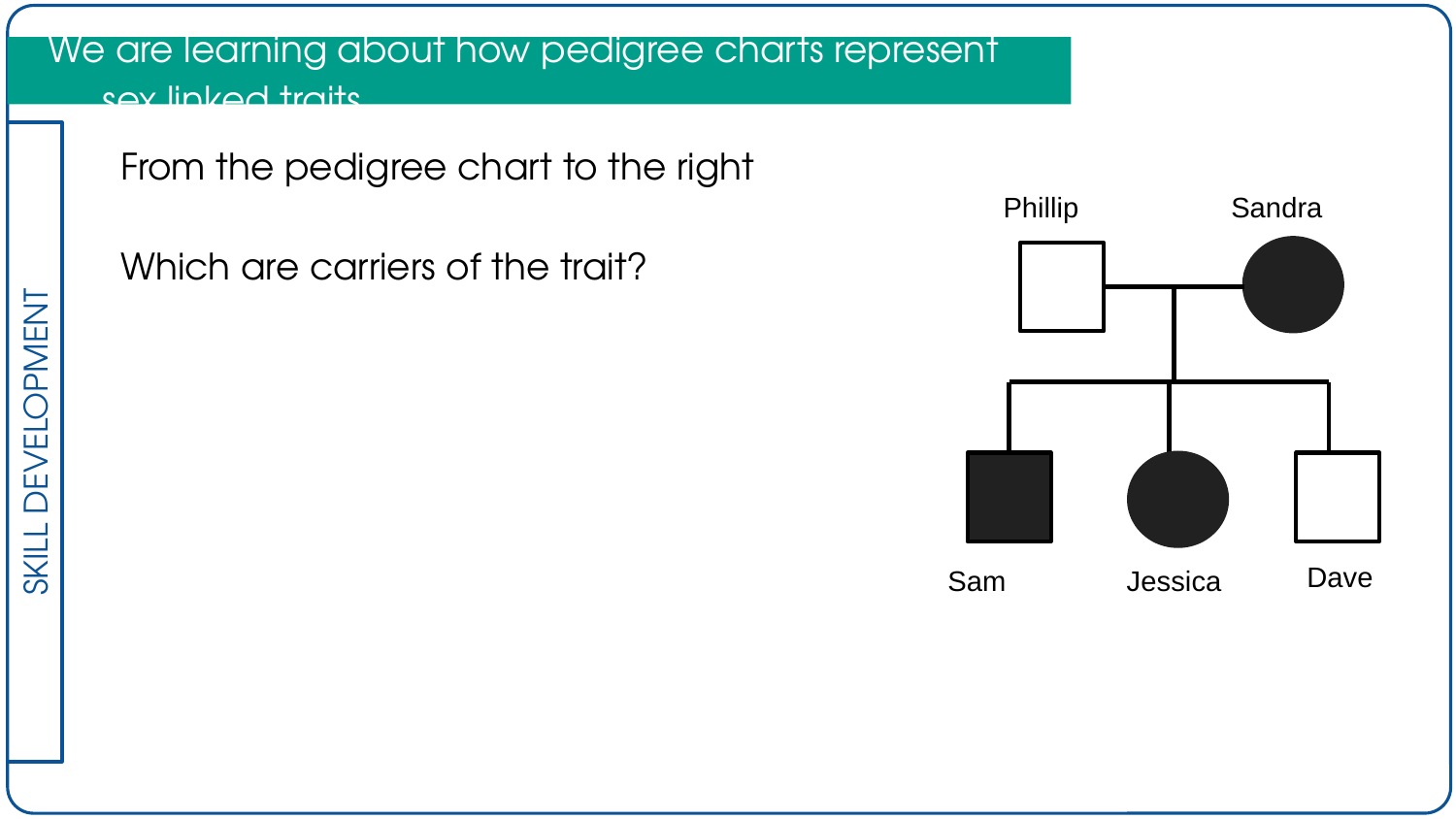

We are learning about how pedigree charts represent sex linked traits
From the pedigree chart to the right

Which are carriers of the trait?
Phillip
Sandra

Dave
Sam
Jessica